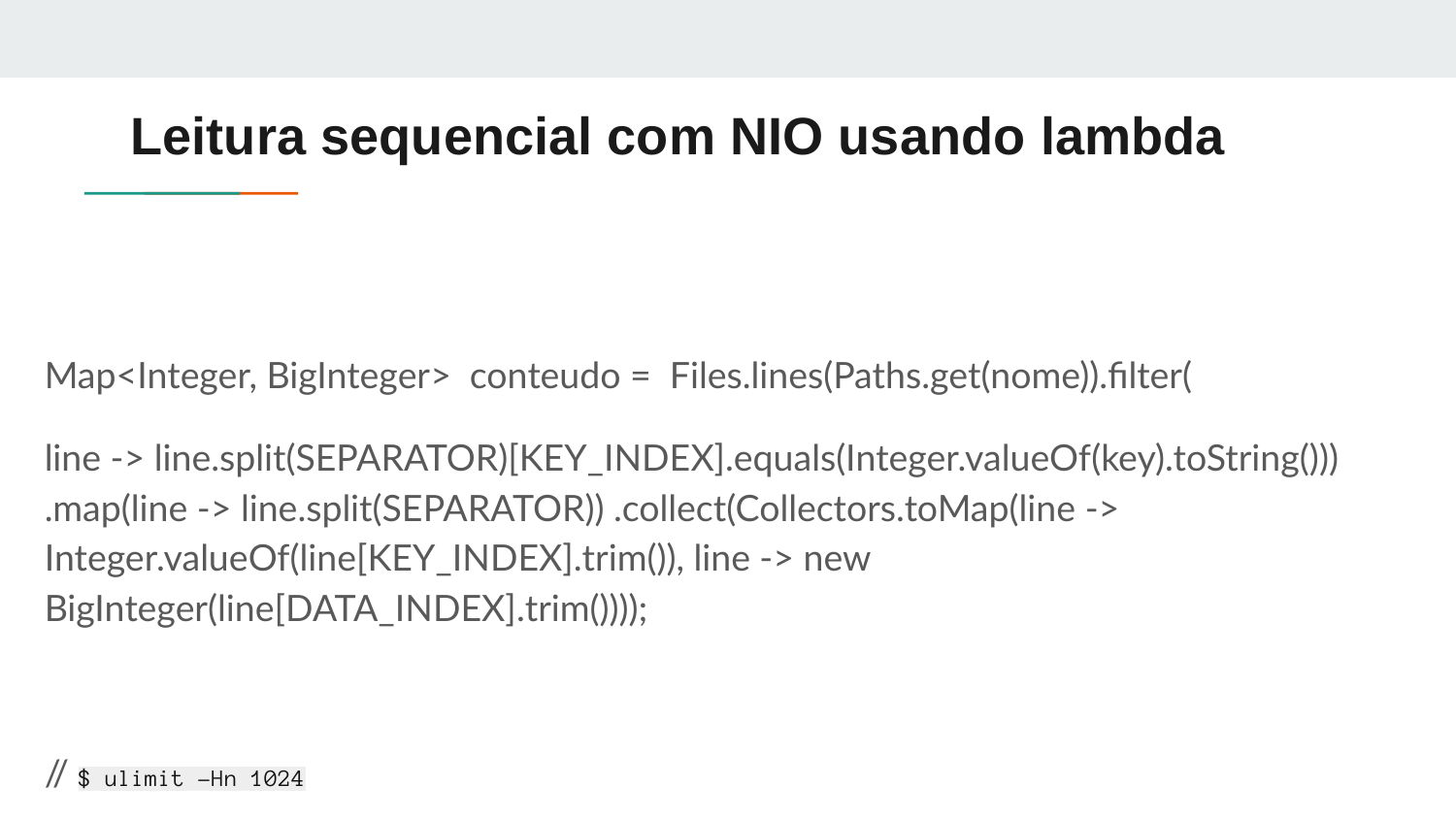

# Leitura sequencial com NIO usando lambda
Map<Integer, BigInteger>  conteudo =  Files.lines(Paths.get(nome)).filter(
line -> line.split(SEPARATOR)[KEY_INDEX].equals(Integer.valueOf(key).toString()))
.map(line -> line.split(SEPARATOR)) .collect(Collectors.toMap(line -> Integer.valueOf(line[KEY_INDEX].trim()), line -> new BigInteger(line[DATA_INDEX].trim())));

// $ ulimit -Hn 1024